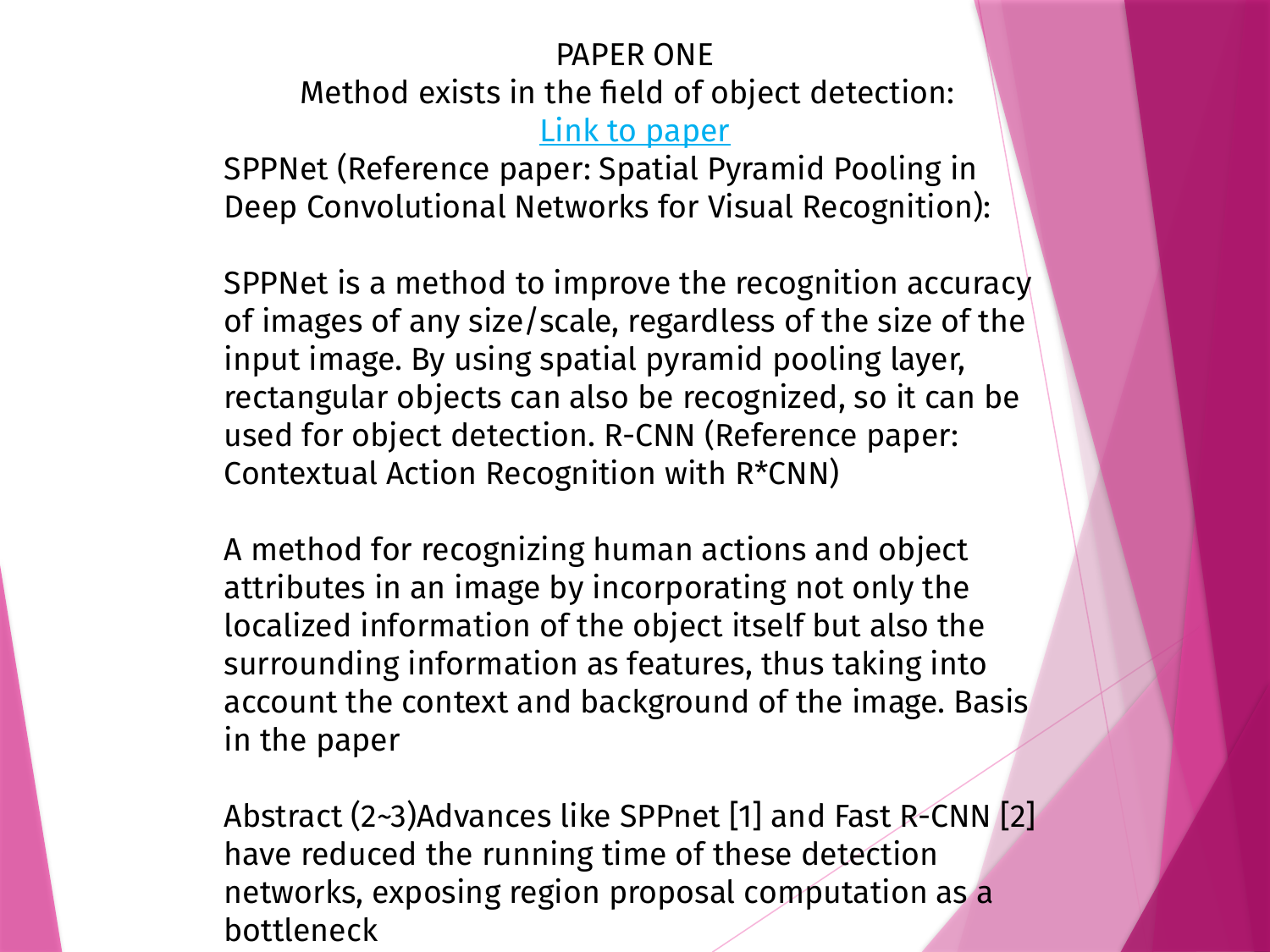

PAPER ONE
         Method exists in the field of object detection:
Link to paper
SPPNet (Reference paper: Spatial Pyramid Pooling in Deep Convolutional Networks for Visual Recognition):

SPPNet is a method to improve the recognition accuracy of images of any size/scale, regardless of the size of the input image. By using spatial pyramid pooling layer, rectangular objects can also be recognized, so it can be used for object detection. R-CNN (Reference paper: Contextual Action Recognition with R*CNN)

A method for recognizing human actions and object attributes in an image by incorporating not only the localized information of the object itself but also the surrounding information as features, thus taking into account the context and background of the image. Basis in the paper

Abstract (2~3)Advances like SPPnet [1] and Fast R-CNN [2] have reduced the running time of these detection networks, exposing region proposal computation as a bottleneck